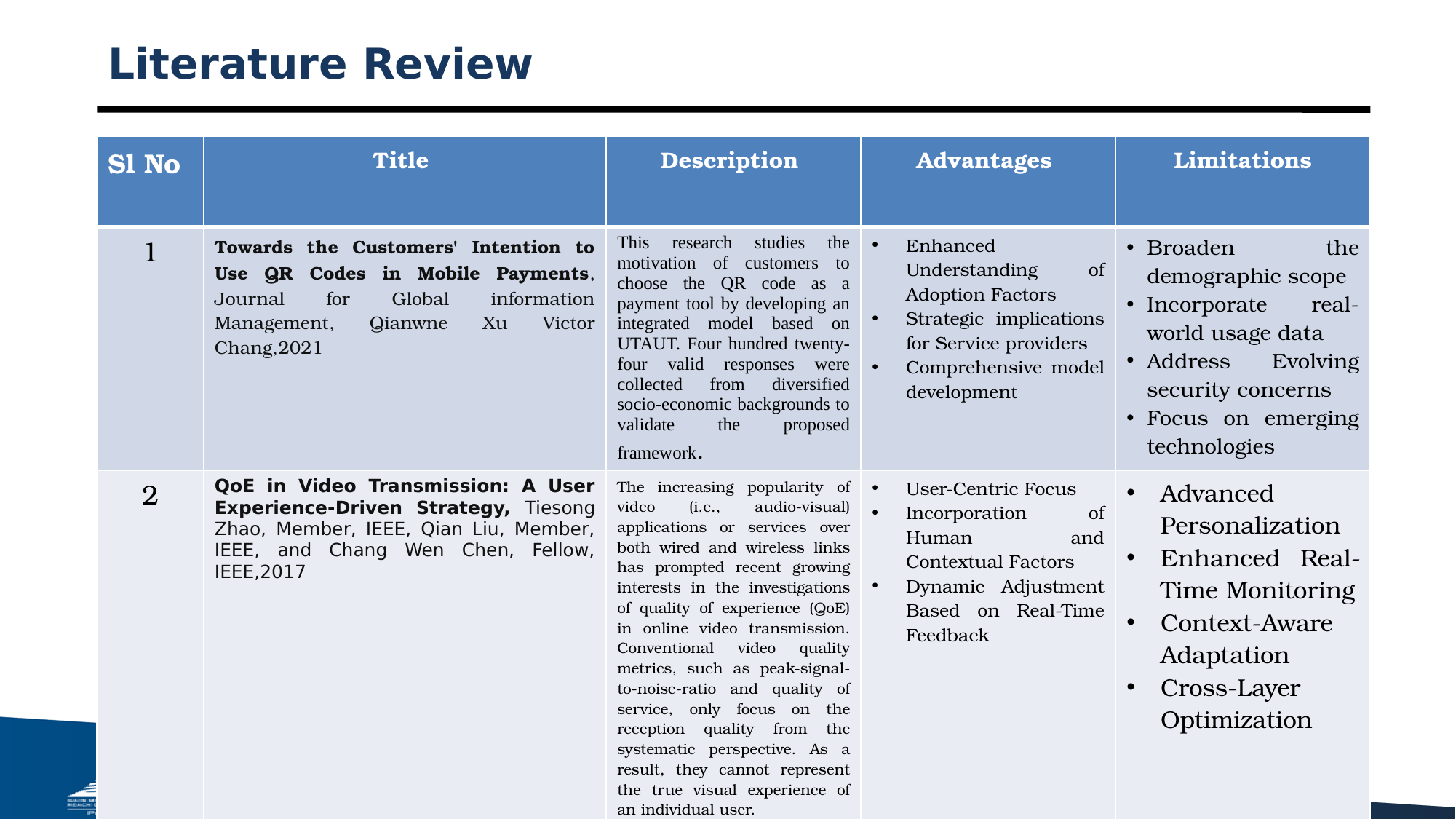

# Literature Review
| Sl No | Title | Description | Advantages | Limitations |
| --- | --- | --- | --- | --- |
| 1 | Towards the Customers' Intention to Use QR Codes in Mobile Payments, Journal for Global information Management, Qianwne Xu Victor Chang,2021 | This research studies the motivation of customers to choose the QR code as a payment tool by developing an integrated model based on UTAUT. Four hundred twenty-four valid responses were collected from diversified socio-economic backgrounds to validate the proposed framework. | Enhanced Understanding of Adoption Factors Strategic implications for Service providers Comprehensive model development | Broaden the demographic scope Incorporate real-world usage data Address Evolving security concerns Focus on emerging technologies |
| 2 | QoE in Video Transmission: A User Experience-Driven Strategy, Tiesong Zhao, Member, IEEE, Qian Liu, Member, IEEE, and Chang Wen Chen, Fellow, IEEE,2017 | The increasing popularity of video (i.e., audio-visual) applications or services over both wired and wireless links has prompted recent growing interests in the investigations of quality of experience (QoE) in online video transmission. Conventional video quality metrics, such as peak-signal-to-noise-ratio and quality of service, only focus on the reception quality from the systematic perspective. As a result, they cannot represent the true visual experience of an individual user. | User-Centric Focus Incorporation of Human and Contextual Factors Dynamic Adjustment Based on Real-Time Feedback | Advanced Personalization Enhanced Real-Time Monitoring Context-Aware Adaptation Cross-Layer Optimization |